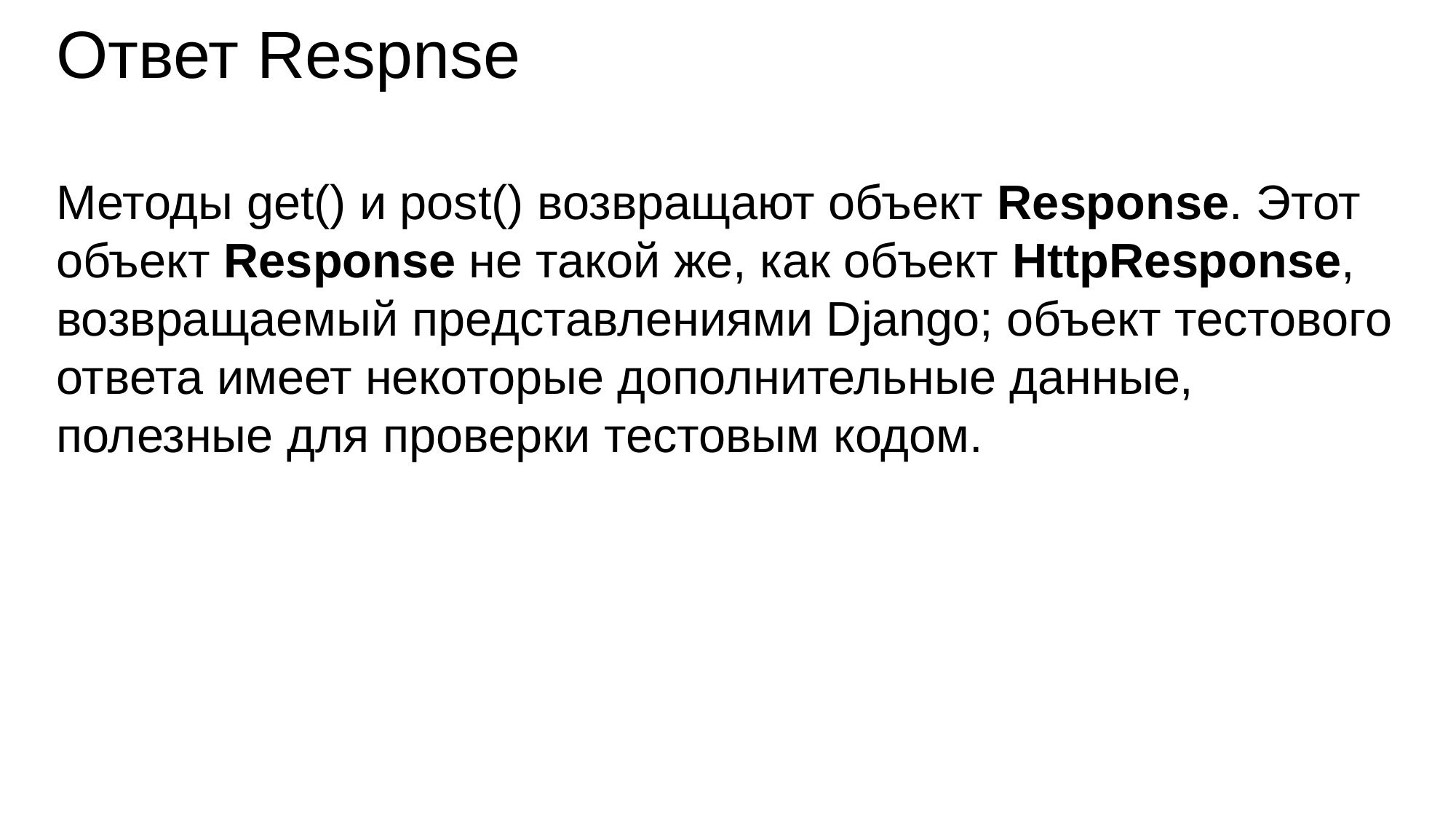

# Ответ Respnse
Методы get() и post() возвращают объект Response. Этот объект Response не такой же, как объект HttpResponse, возвращаемый представлениями Django; объект тестового ответа имеет некоторые дополнительные данные, полезные для проверки тестовым кодом.